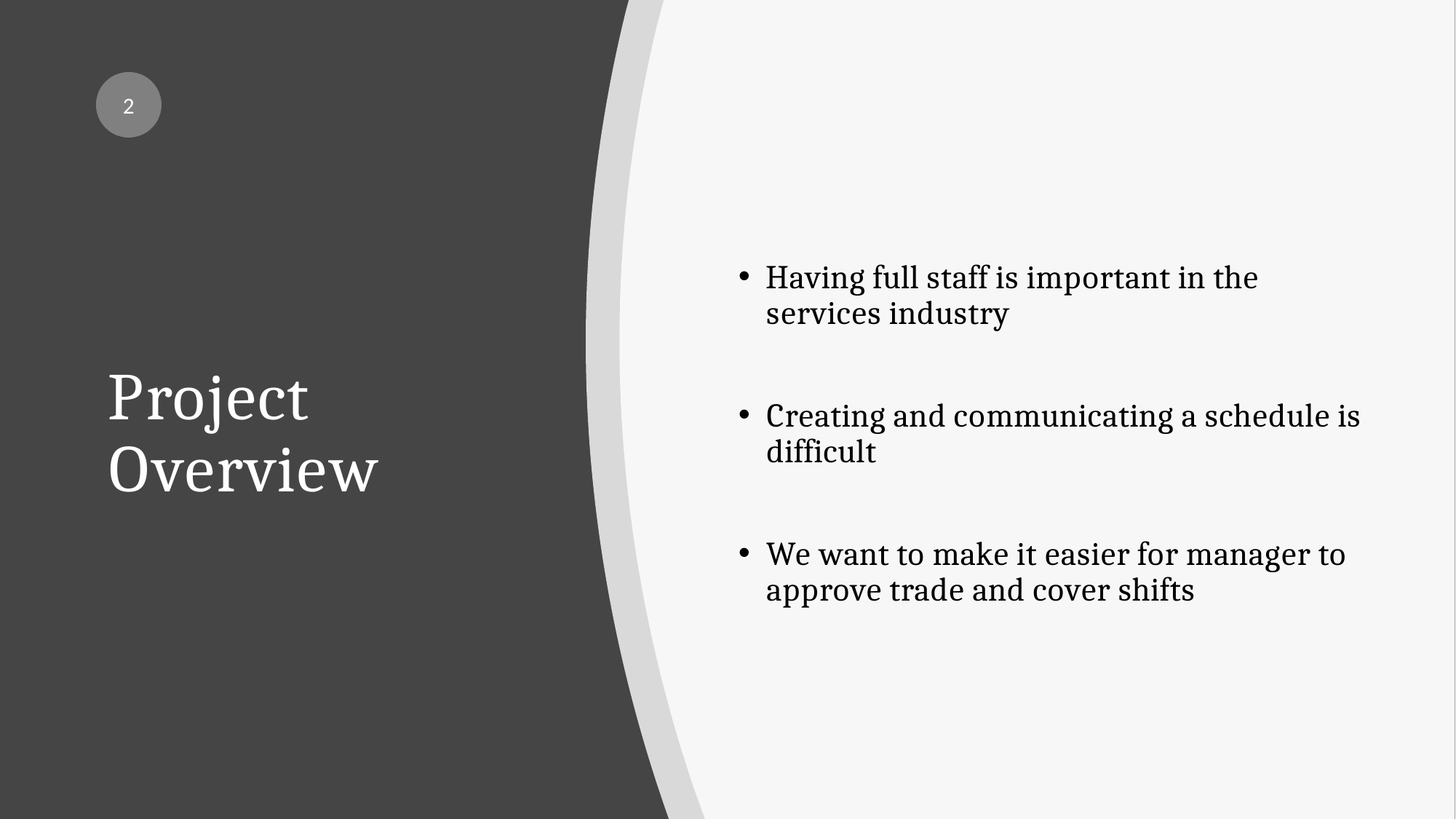

2
Having full staff is important in the services industry

Creating and communicating a schedule is difficult

We want to make it easier for manager to approve trade and cover shifts
# Project Overview